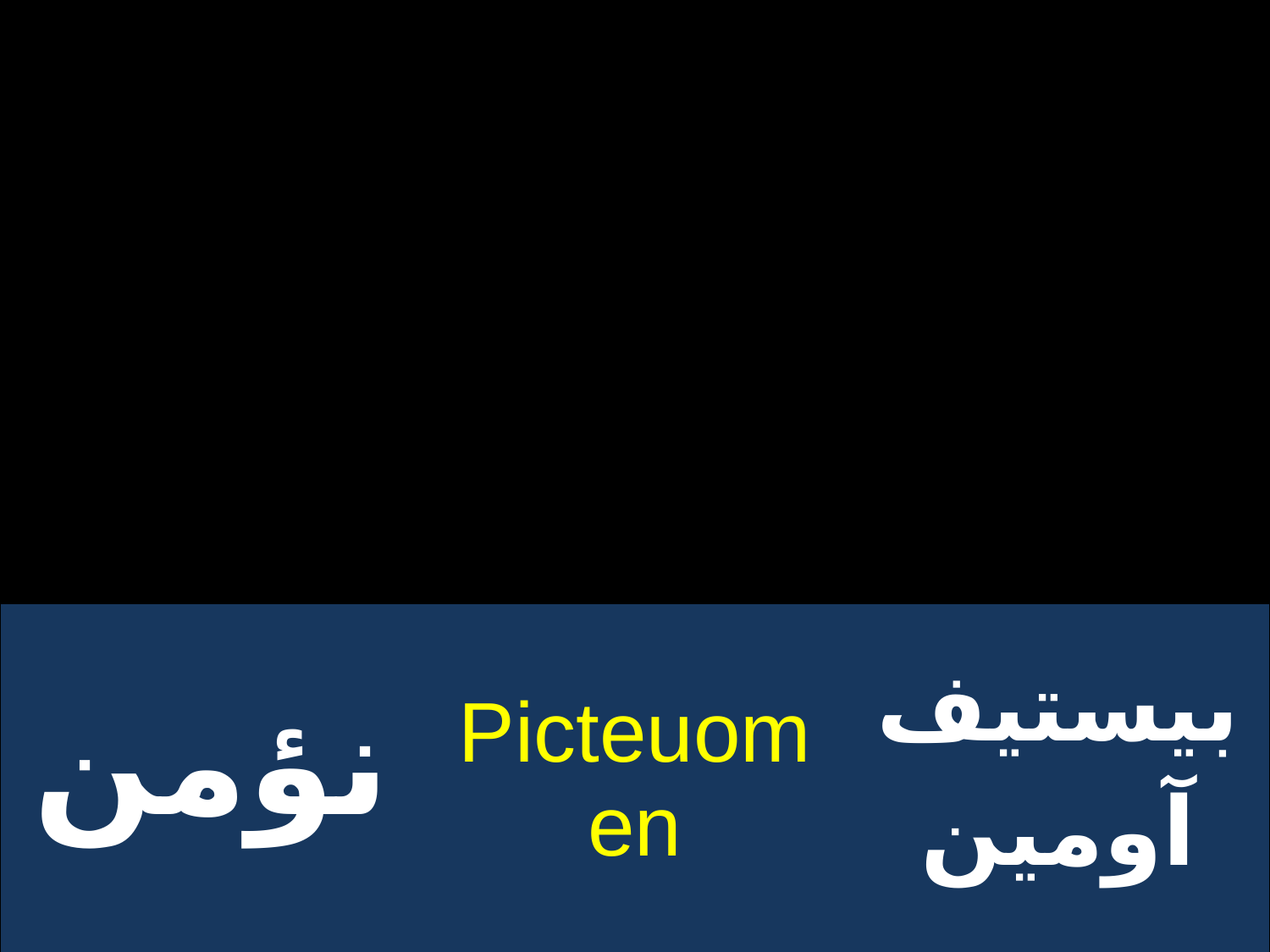

| نؤمن | Picteuomen | بيستيف آومين |
| --- | --- | --- |